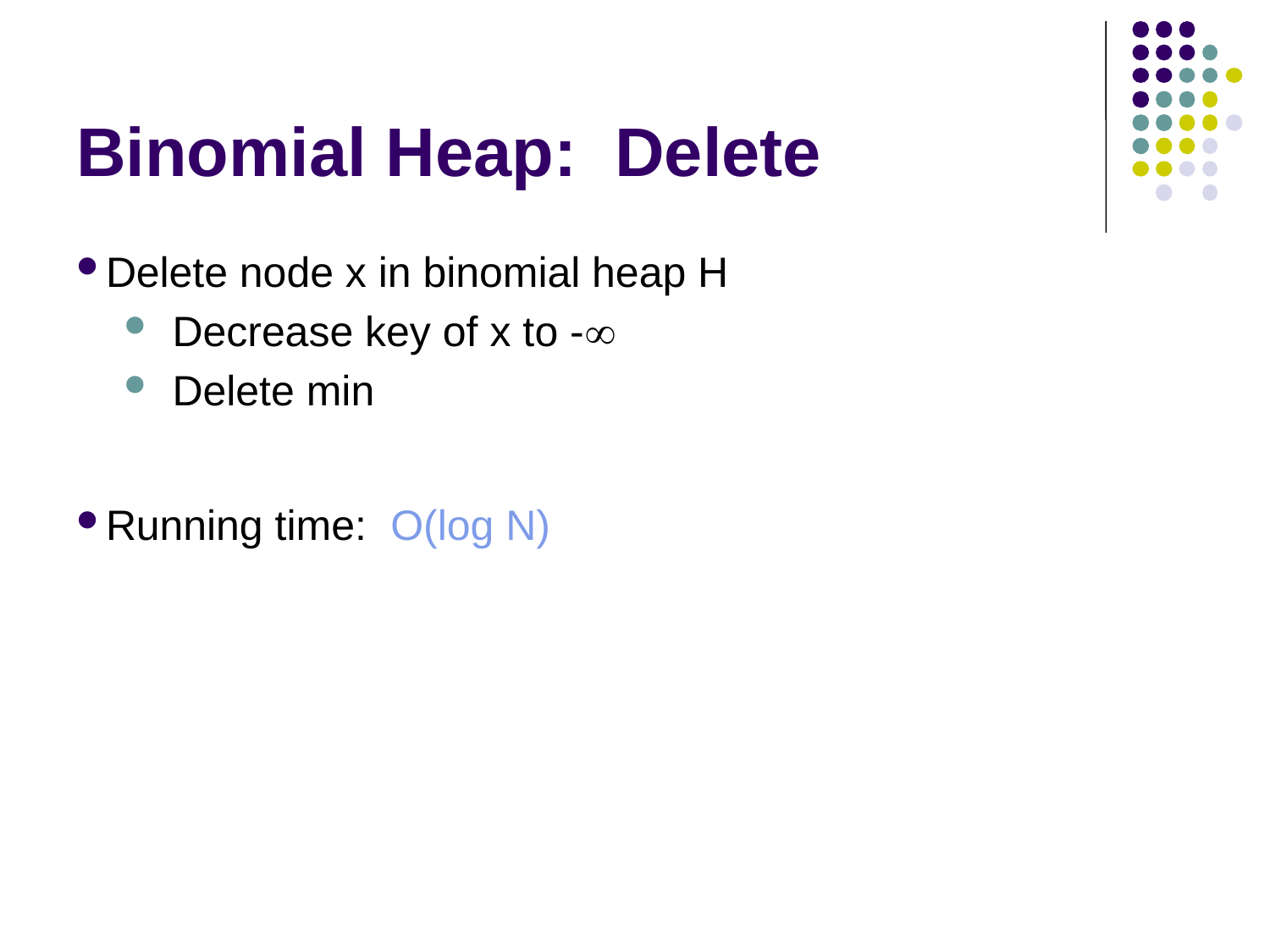

# Binomial Heap:  Delete
Delete node x in binomial heap H
Decrease key of x to -∞
Delete min

Running time:  O(log N)